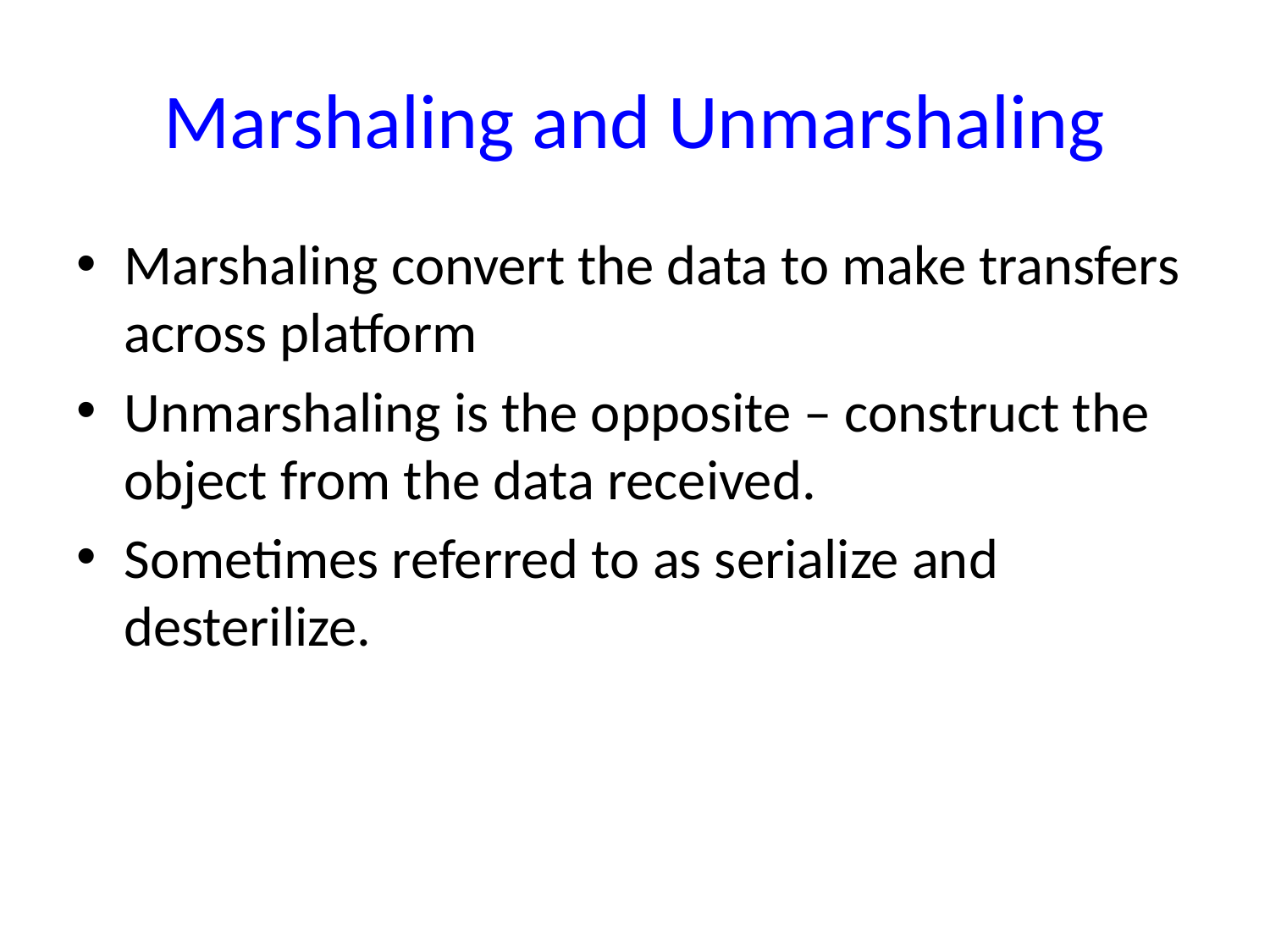

# Marshaling and Unmarshaling
Marshaling convert the data to make transfers across platform
Unmarshaling is the opposite – construct the object from the data received.
Sometimes referred to as serialize and desterilize.